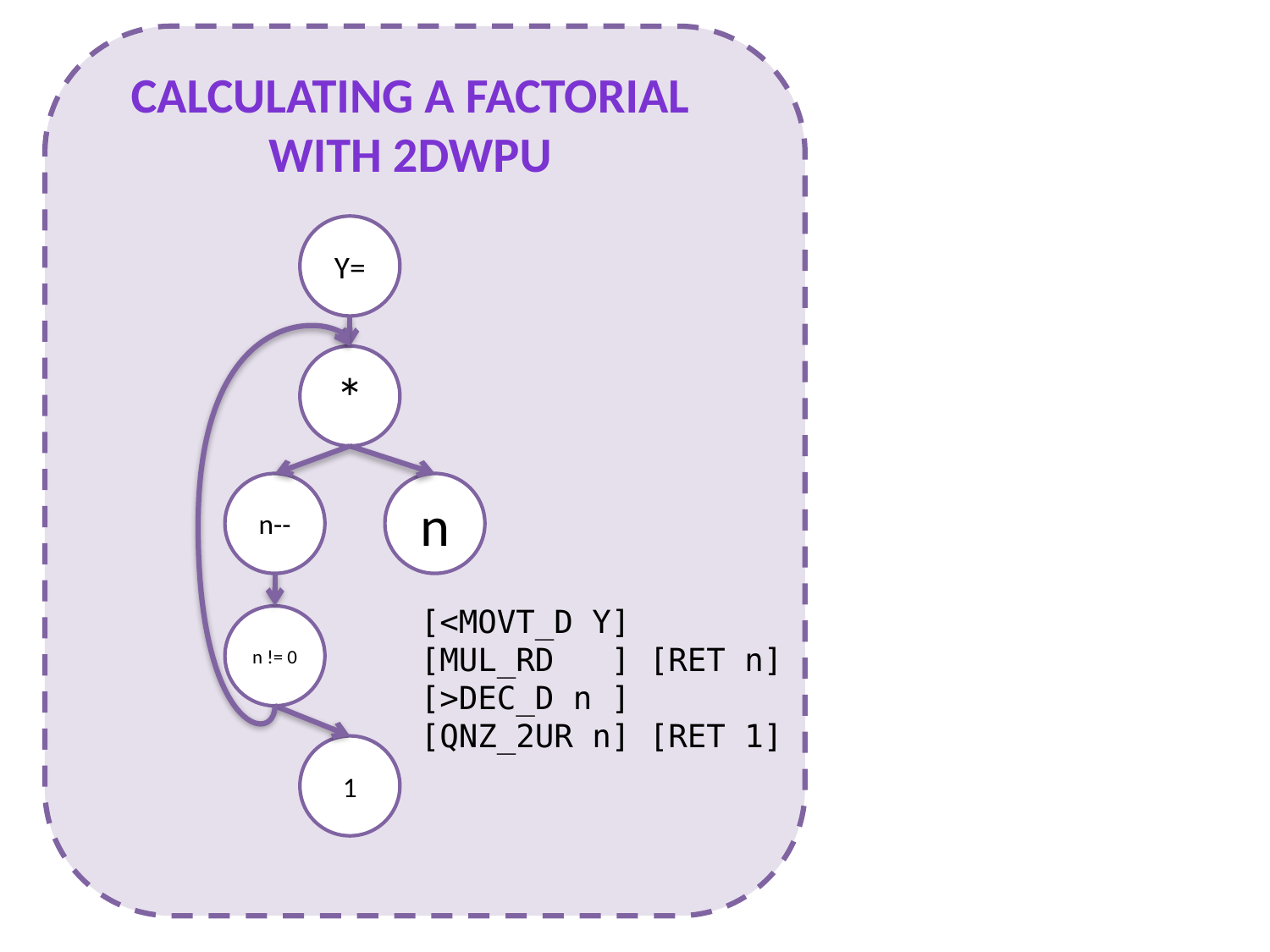

Calculating a factorial with 2dWPU
Y=
*
n--
n
[<MOVT_D Y]
[MUL_RD   ] [RET n]
[>DEC_D n ]
[QNZ_2UR n] [RET 1]
n != 0
1